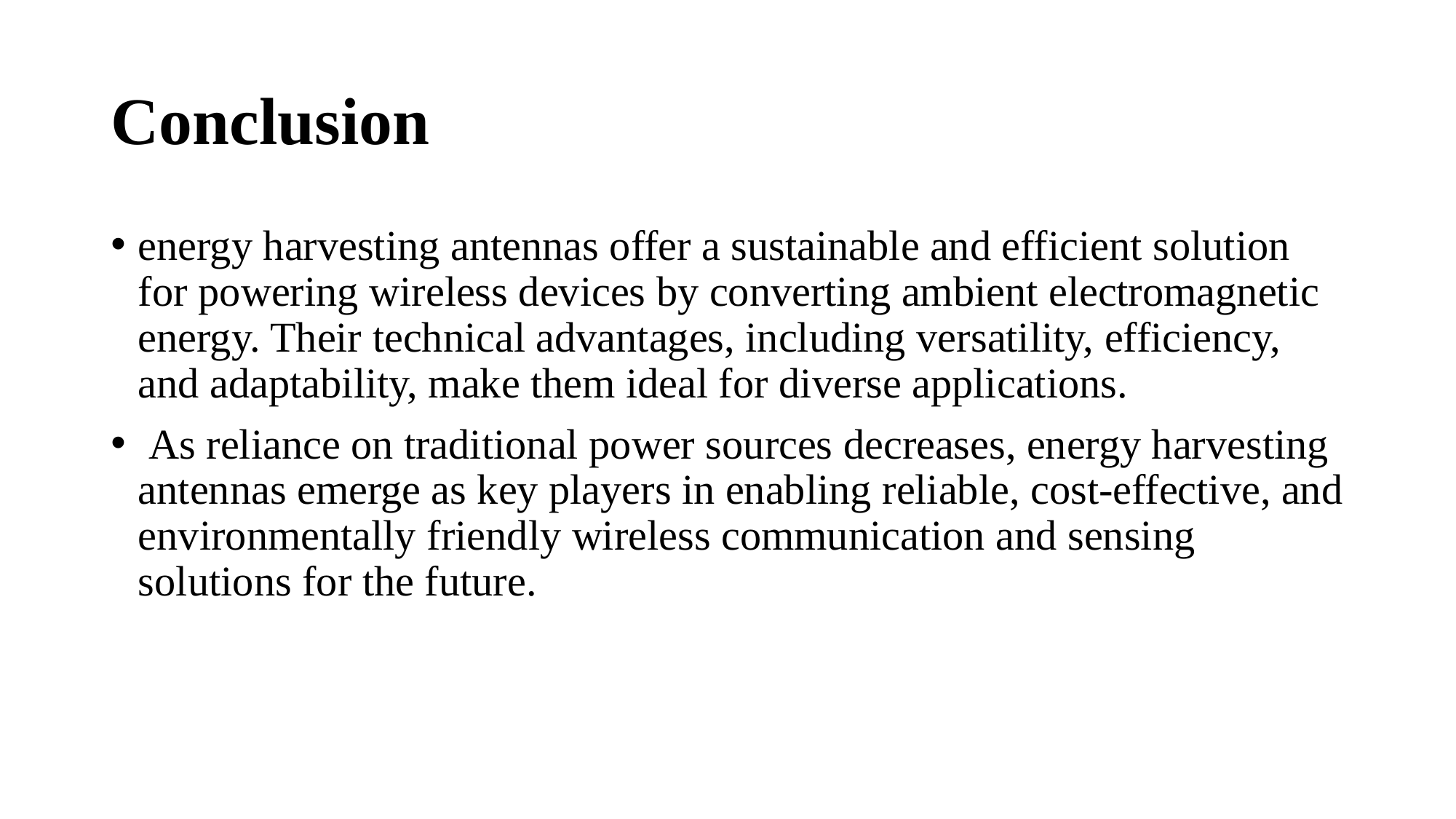

# Conclusion
energy harvesting antennas offer a sustainable and efficient solution for powering wireless devices by converting ambient electromagnetic energy. Their technical advantages, including versatility, efficiency, and adaptability, make them ideal for diverse applications.
 As reliance on traditional power sources decreases, energy harvesting antennas emerge as key players in enabling reliable, cost-effective, and environmentally friendly wireless communication and sensing solutions for the future.